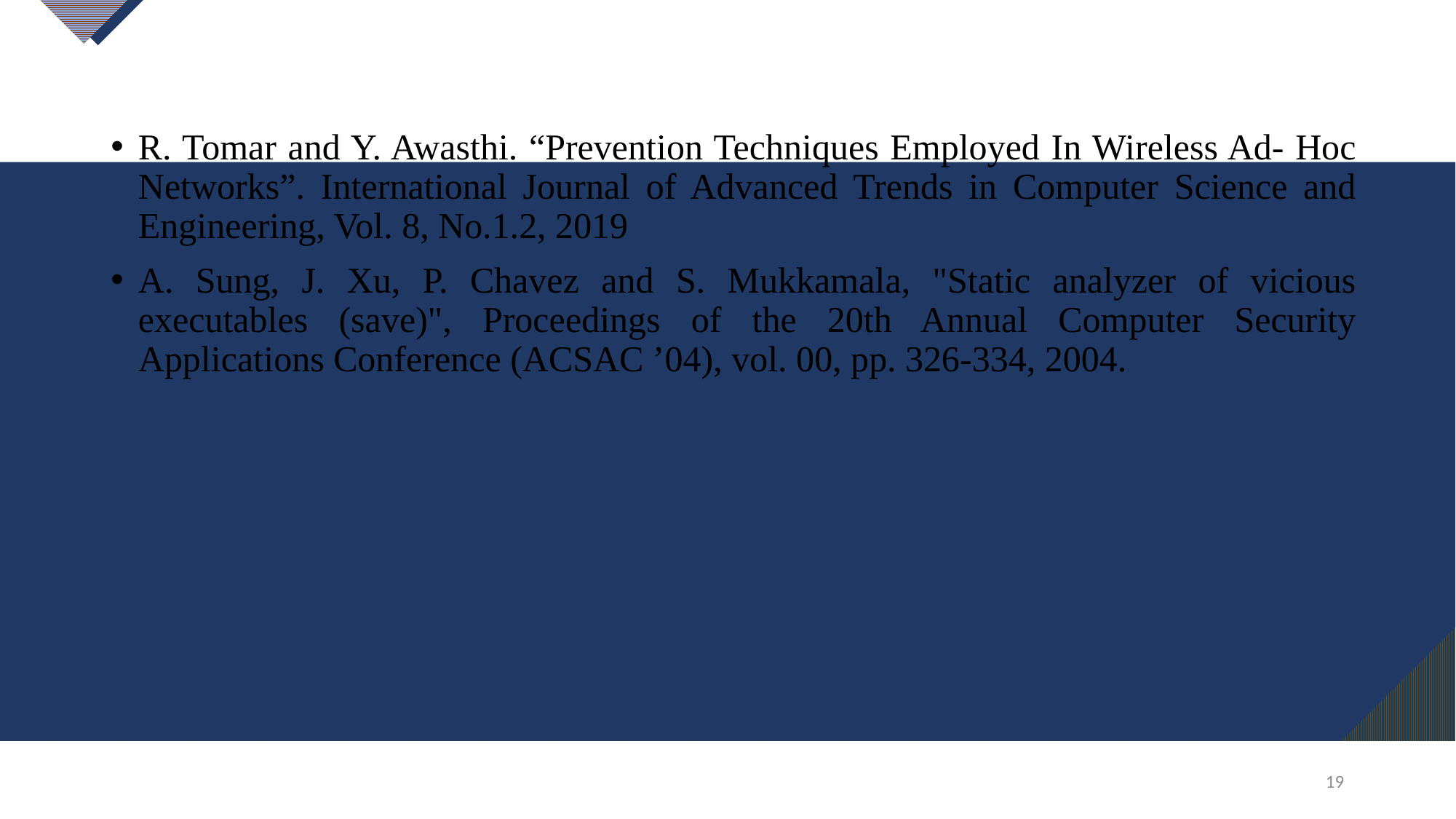

R. Tomar and Y. Awasthi. “Prevention Techniques Employed In Wireless Ad- Hoc Networks”. International Journal of Advanced Trends in Computer Science and Engineering, Vol. 8, No.1.2, 2019
A. Sung, J. Xu, P. Chavez and S. Mukkamala, "Static analyzer of vicious executables (save)", Proceedings of the 20th Annual Computer Security Applications Conference (ACSAC ’04), vol. 00, pp. 326-334, 2004.

19